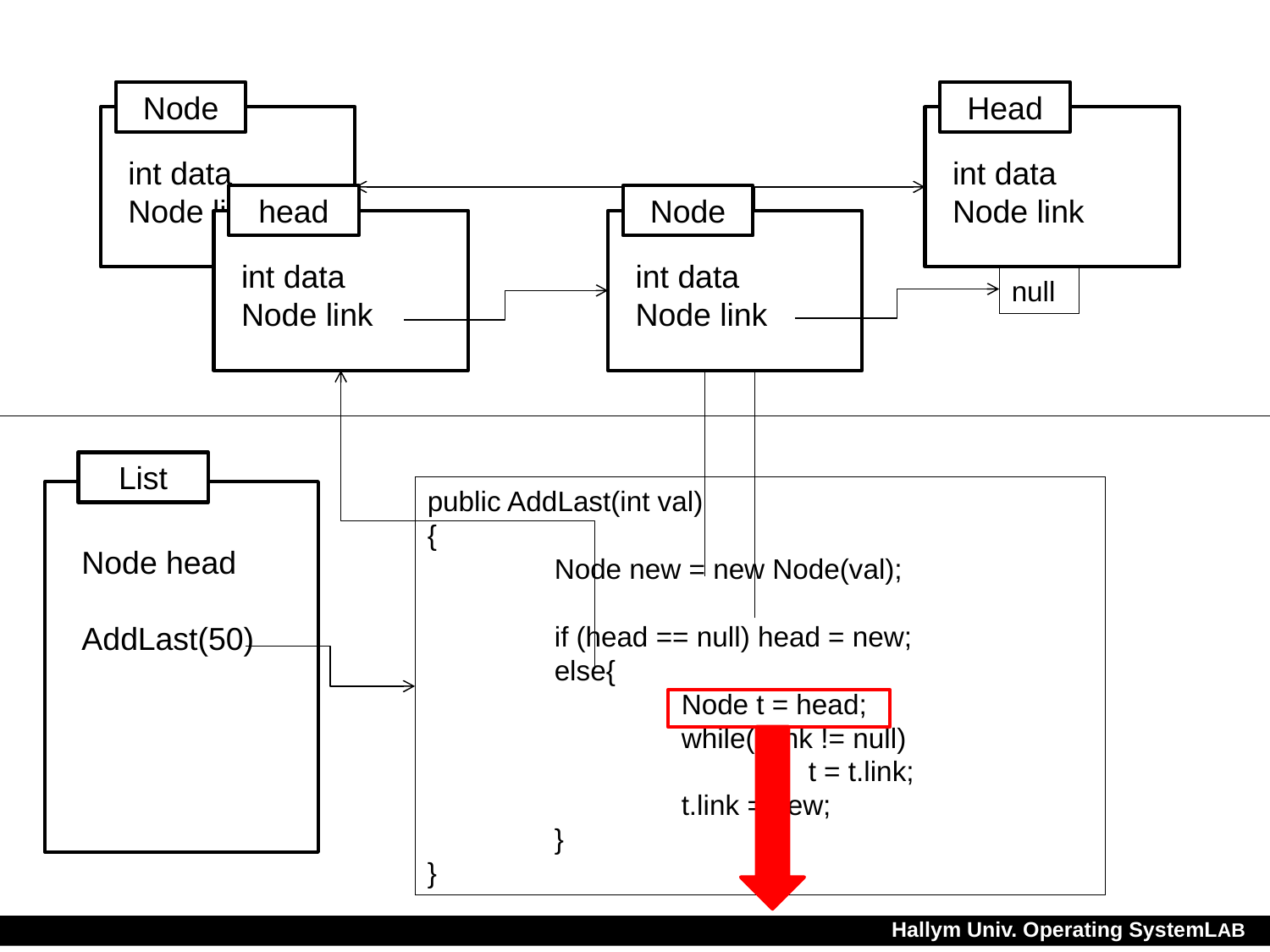

Node

Head

int data
Node link
int data
Node link
head

Node

int data
Node link
int data
Node link
null
List
public AddLast(int val)
{
	Node new = new Node(val);

	if (head == null) head = new;
	else{
		Node t = head;
		while(t.link != null)
			t = t.link;
		t.link = new;
	}
}

Node head

AddLast(50)